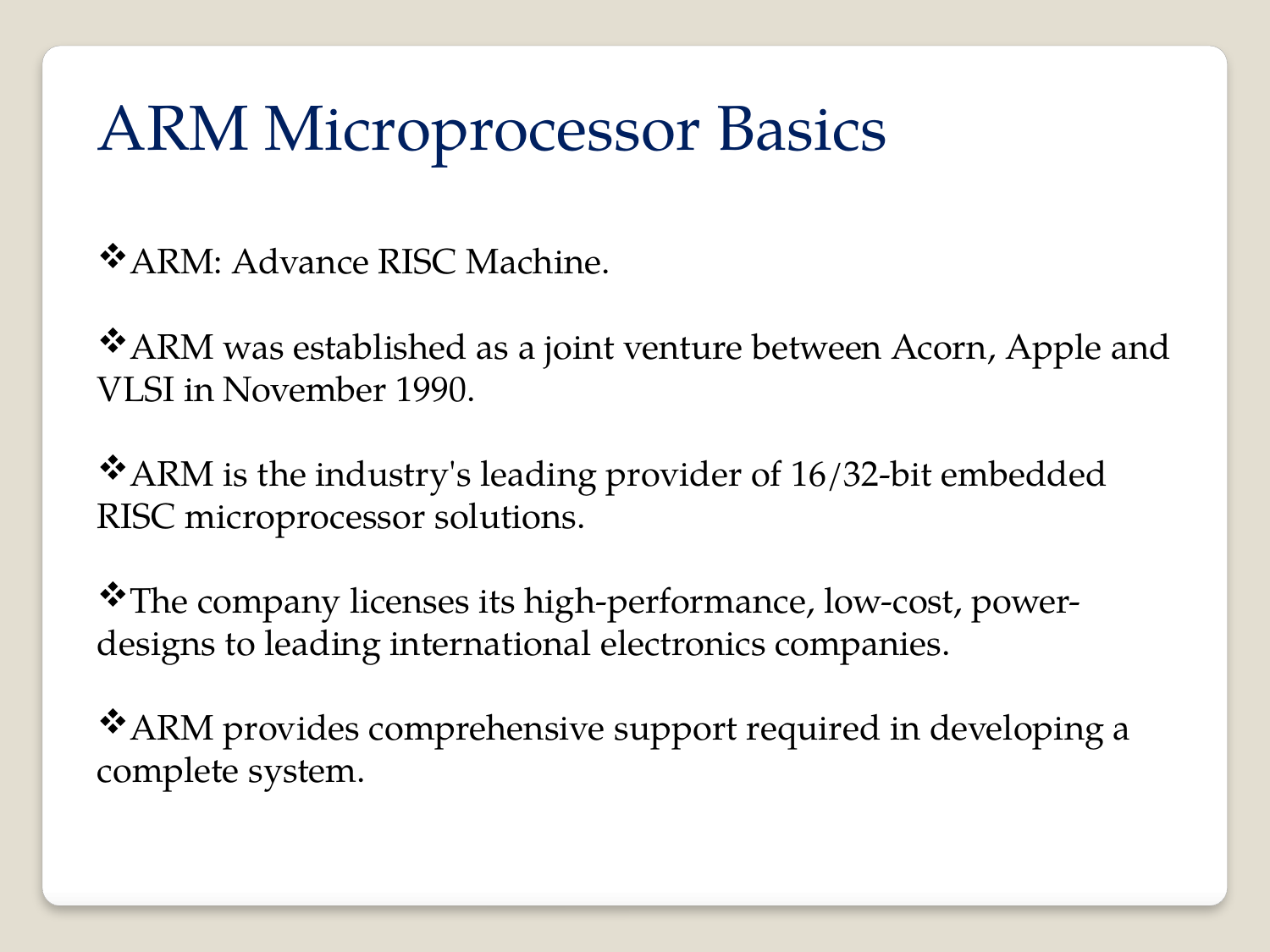

ARM Microprocessor Basics

ARM: Advance RISC Machine.

ARM was established as a joint venture between Acorn, Apple and VLSI in November 1990.

ARM is the industry's leading provider of 16/32-bit embedded RISC microprocessor solutions.

The company licenses its high-performance, low-cost, power-designs to leading international electronics companies.

ARM provides comprehensive support required in developing a complete system.